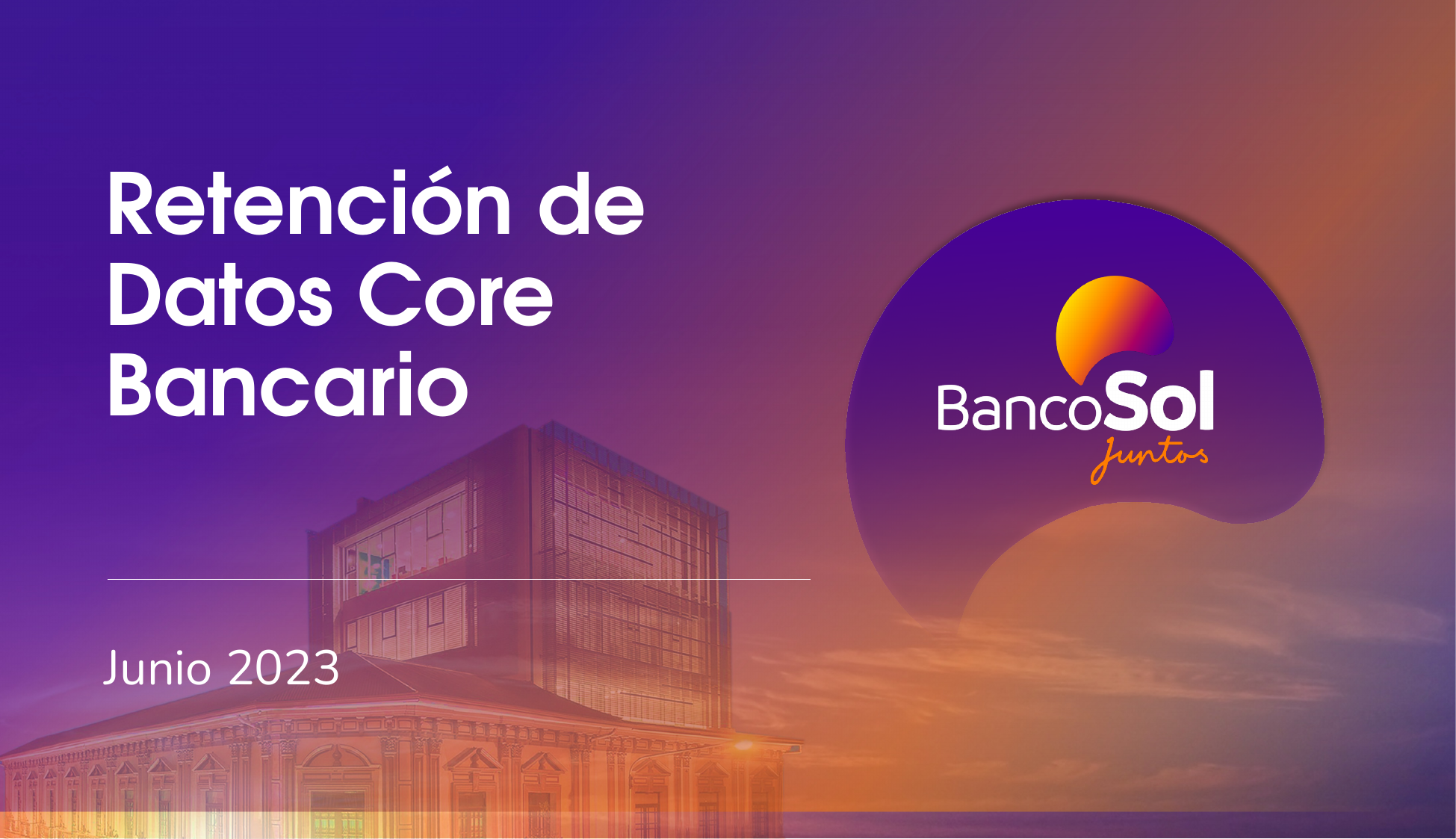

# Retención de Datos Core Bancario
Junio 2023